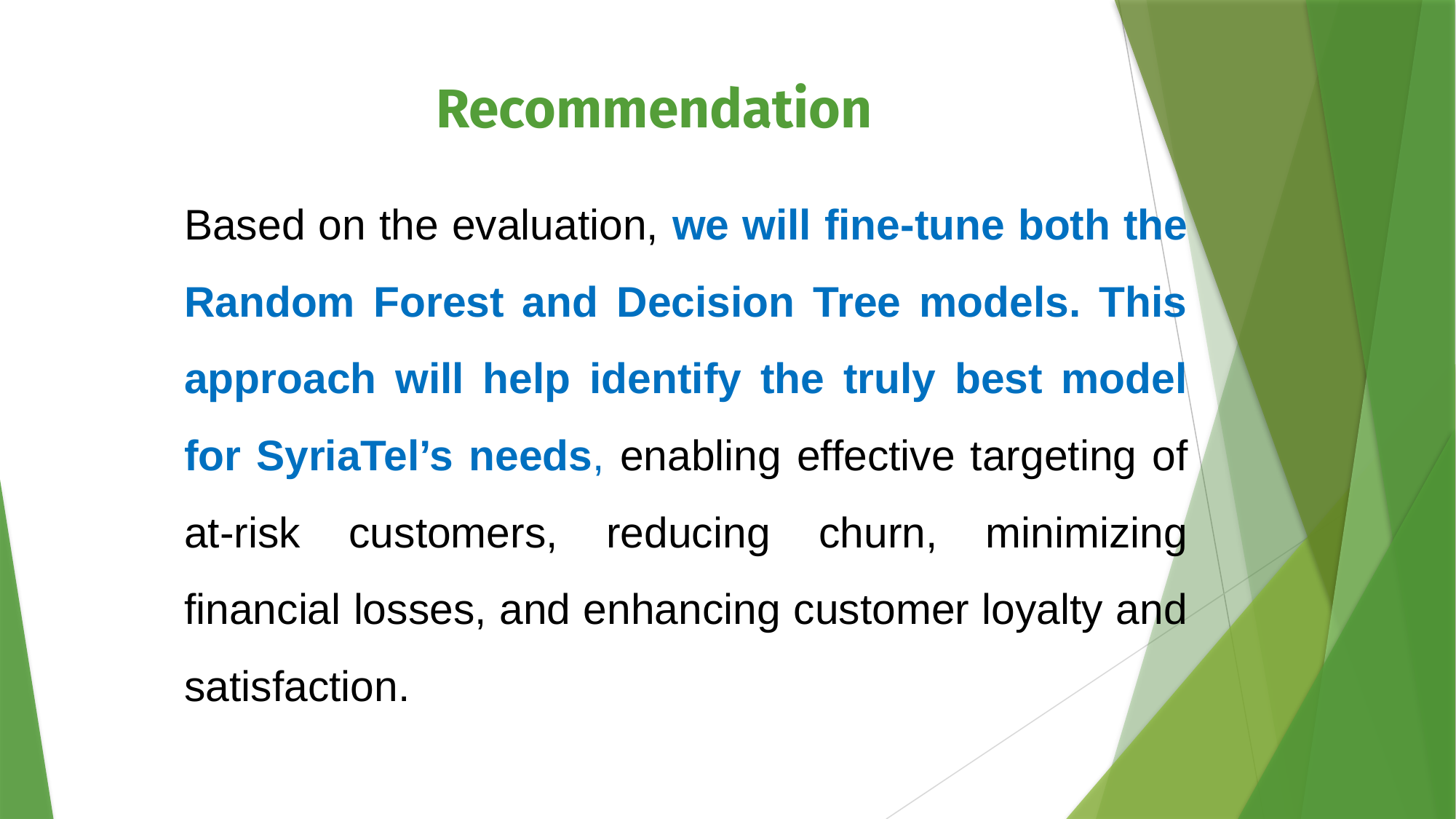

# Recommendation
Based on the evaluation, we will fine-tune both the Random Forest and Decision Tree models. This approach will help identify the truly best model for SyriaTel’s needs, enabling effective targeting of at-risk customers, reducing churn, minimizing financial losses, and enhancing customer loyalty and satisfaction.